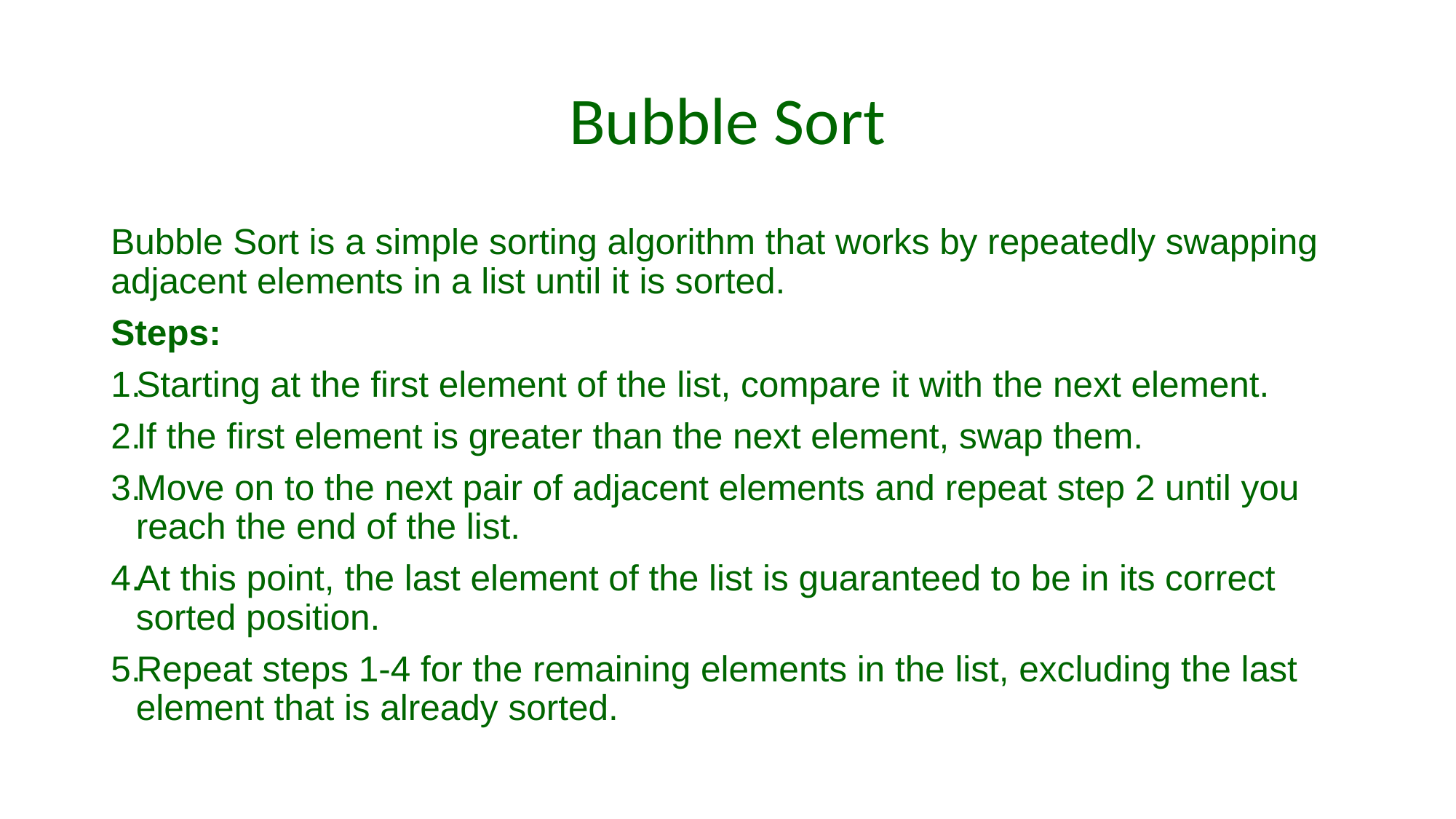

# Bubble Sort
Bubble Sort is a simple sorting algorithm that works by repeatedly swapping adjacent elements in a list until it is sorted.
Steps:
Starting at the first element of the list, compare it with the next element.
If the first element is greater than the next element, swap them.
Move on to the next pair of adjacent elements and repeat step 2 until you reach the end of the list.
At this point, the last element of the list is guaranteed to be in its correct sorted position.
Repeat steps 1-4 for the remaining elements in the list, excluding the last element that is already sorted.